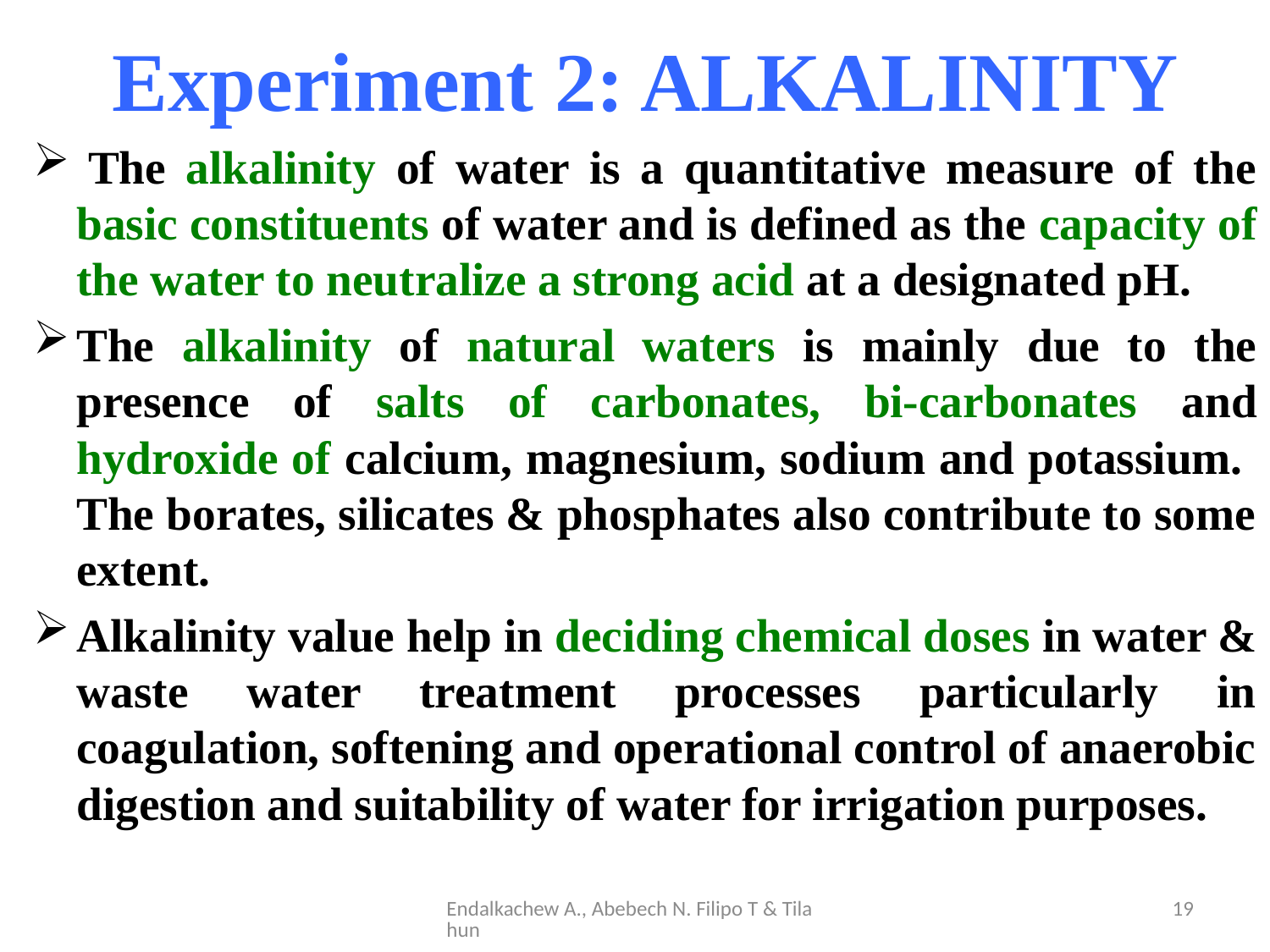

Experiment 2: ALKALINITY
 The alkalinity of water is a quantitative measure of the basic constituents of water and is defined as the capacity of the water to neutralize a strong acid at a designated pH.
The alkalinity of natural waters is mainly due to the presence of salts of carbonates, bi-carbonates and hydroxide of calcium, magnesium, sodium and potassium.  The borates, silicates & phosphates also contribute to some extent.
Alkalinity value help in deciding chemical doses in water & waste water treatment processes particularly in coagulation, softening and operational control of anaerobic digestion and suitability of water for irrigation purposes.

Endalkachew A., Abebech N. Filipo T & Tilahun
19